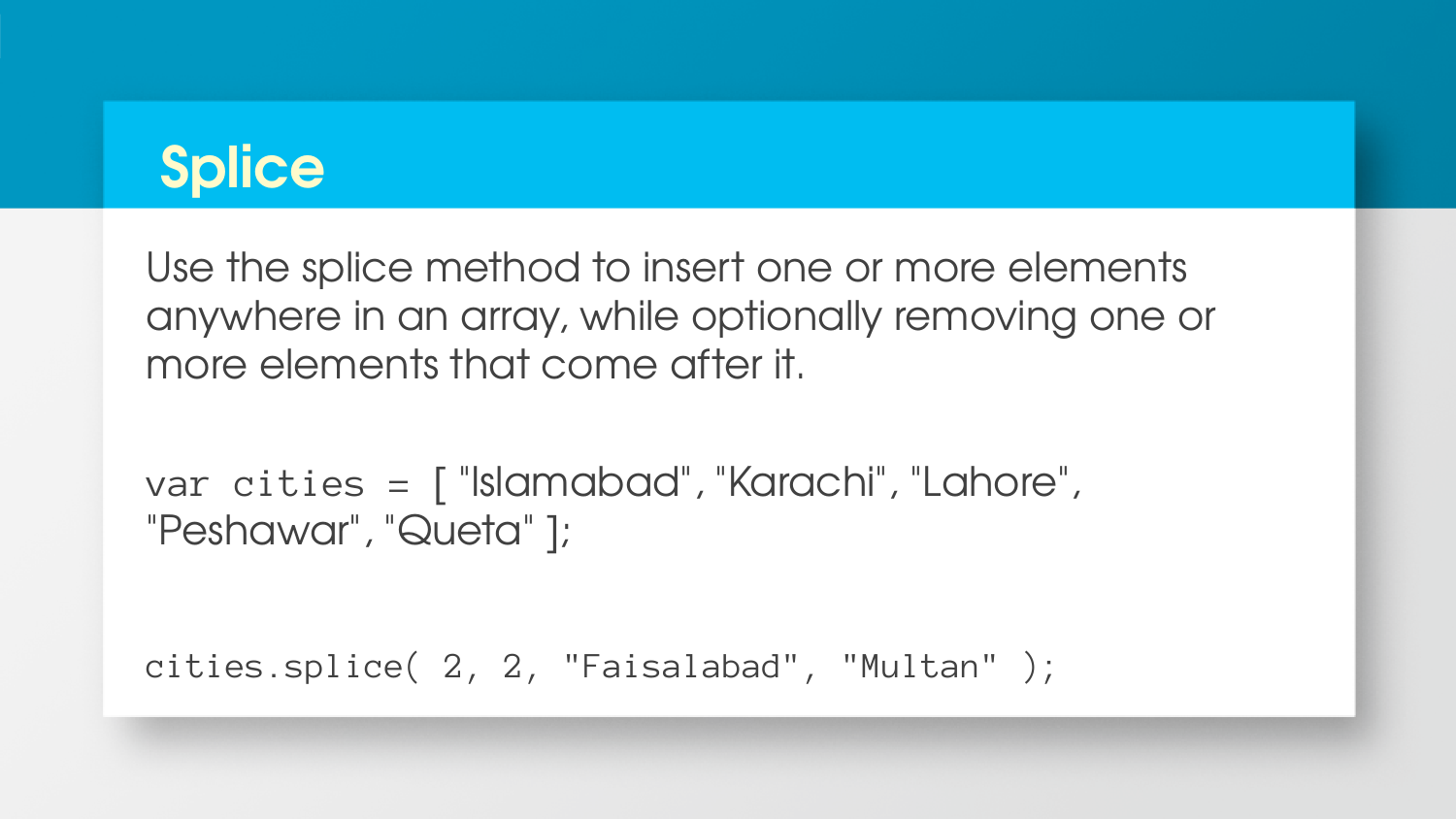

Splice
Use the splice method to insert one or more elements anywhere in an array, while optionally removing one or more elements that come after it.
var cities = [ "Islamabad", "Karachi", "Lahore", "Peshawar", "Queta" ];

cities.splice( 2, 2, "Faisalabad", "Multan" );